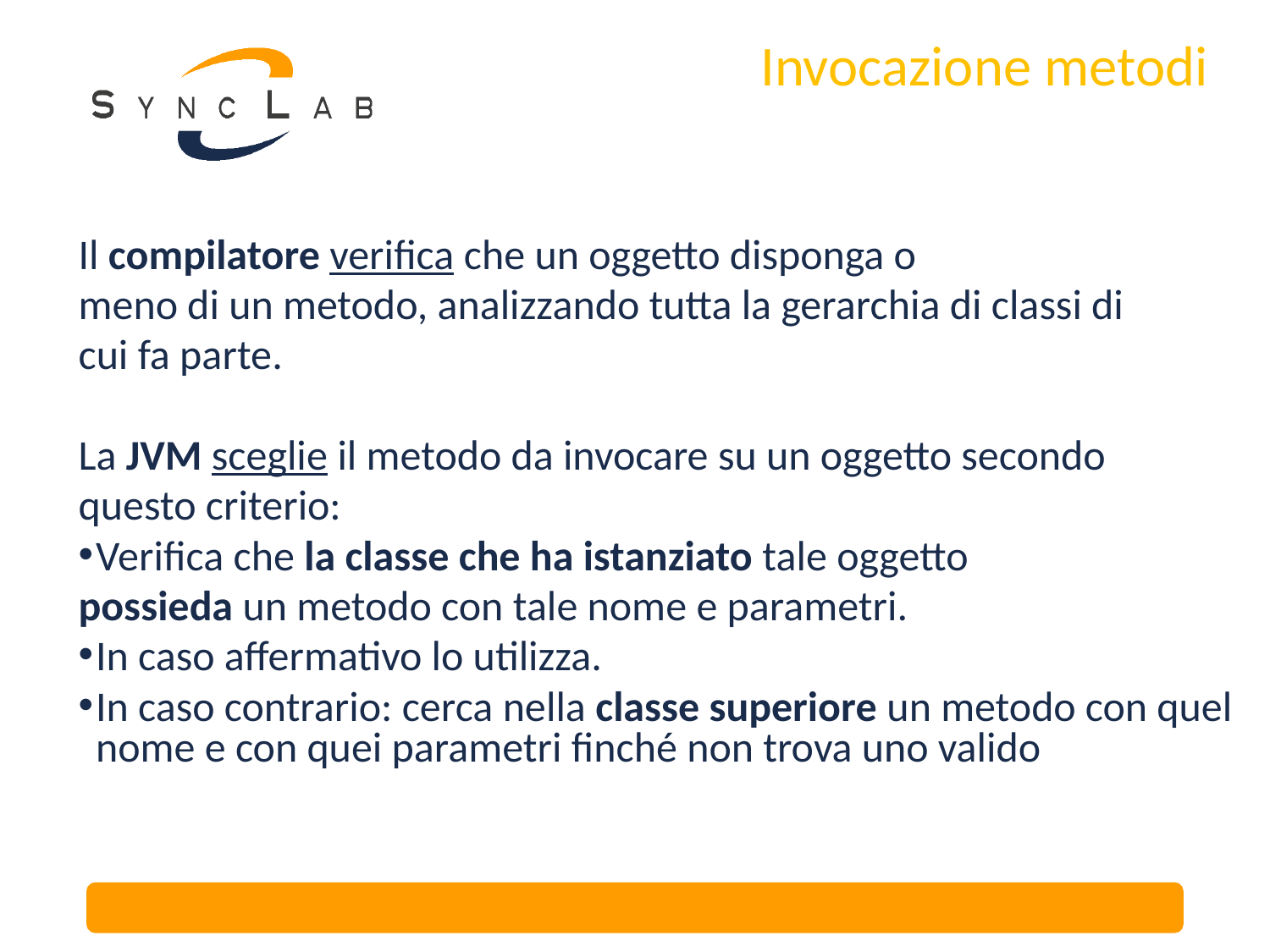

# Invocazione metodi
Il compilatore verifica che un oggetto disponga o
meno di un metodo, analizzando tutta la gerarchia di classi di
cui fa parte.

La JVM sceglie il metodo da invocare su un oggetto secondo
questo criterio:
Verifica che la classe che ha istanziato tale oggetto
possieda un metodo con tale nome e parametri.
In caso affermativo lo utilizza.
In caso contrario: cerca nella classe superiore un metodo con quel nome e con quei parametri finché non trova uno valido